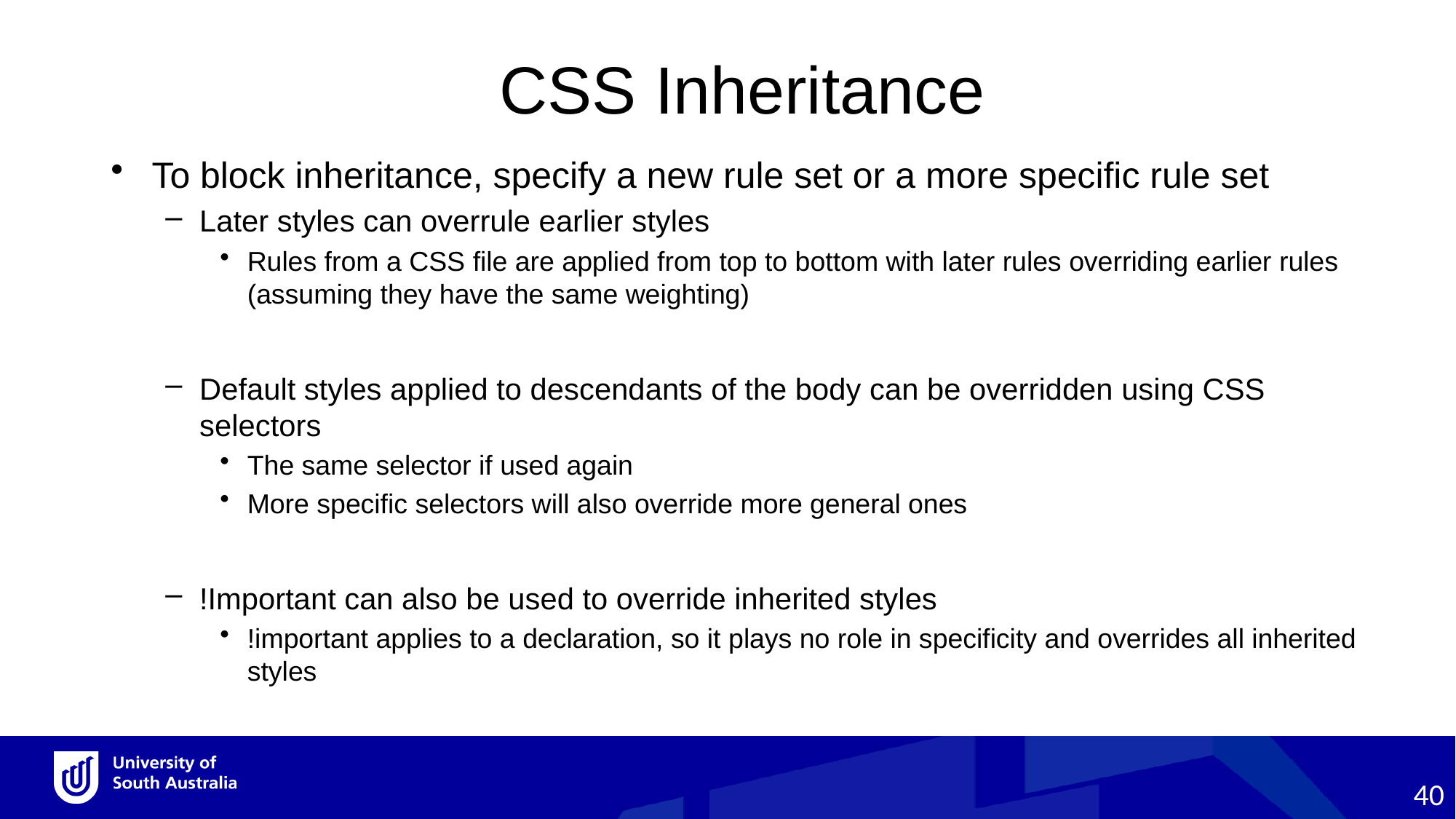

CSS Inheritance
To block inheritance, specify a new rule set or a more specific rule set
Later styles can overrule earlier styles
Rules from a CSS file are applied from top to bottom with later rules overriding earlier rules (assuming they have the same weighting)

Default styles applied to descendants of the body can be overridden using CSS selectors
The same selector if used again
More specific selectors will also override more general ones

!Important can also be used to override inherited styles
!important applies to a declaration, so it plays no role in specificity and overrides all inherited styles

40